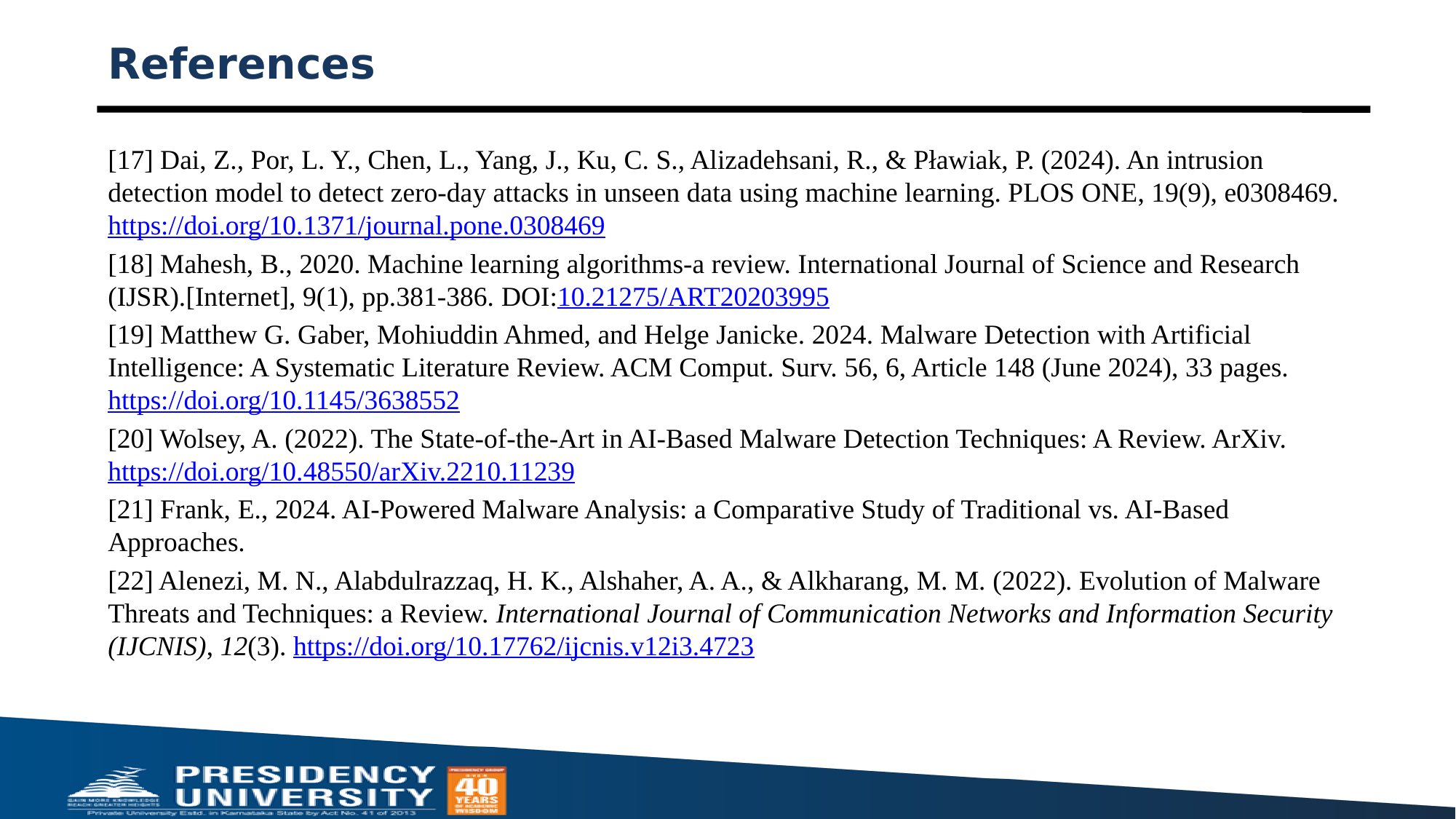

# References
[17] Dai, Z., Por, L. Y., Chen, L., Yang, J., Ku, C. S., Alizadehsani, R., & Pławiak, P. (2024). An intrusion detection model to detect zero-day attacks in unseen data using machine learning. PLOS ONE, 19(9), e0308469. https://doi.org/10.1371/journal.pone.0308469
[18] Mahesh, B., 2020. Machine learning algorithms-a review. International Journal of Science and Research (IJSR).[Internet], 9(1), pp.381-386. DOI:10.21275/ART20203995
[19] Matthew G. Gaber, Mohiuddin Ahmed, and Helge Janicke. 2024. Malware Detection with Artificial Intelligence: A Systematic Literature Review. ACM Comput. Surv. 56, 6, Article 148 (June 2024), 33 pages. https://doi.org/10.1145/3638552
[20] Wolsey, A. (2022). The State-of-the-Art in AI-Based Malware Detection Techniques: A Review. ArXiv. https://doi.org/10.48550/arXiv.2210.11239
[21] Frank, E., 2024. AI-Powered Malware Analysis: a Comparative Study of Traditional vs. AI-Based Approaches.
[22] Alenezi, M. N., Alabdulrazzaq, H. K., Alshaher, A. A., & Alkharang, M. M. (2022). Evolution of Malware Threats and Techniques: a Review. International Journal of Communication Networks and Information Security (IJCNIS), 12(3). https://doi.org/10.17762/ijcnis.v12i3.4723